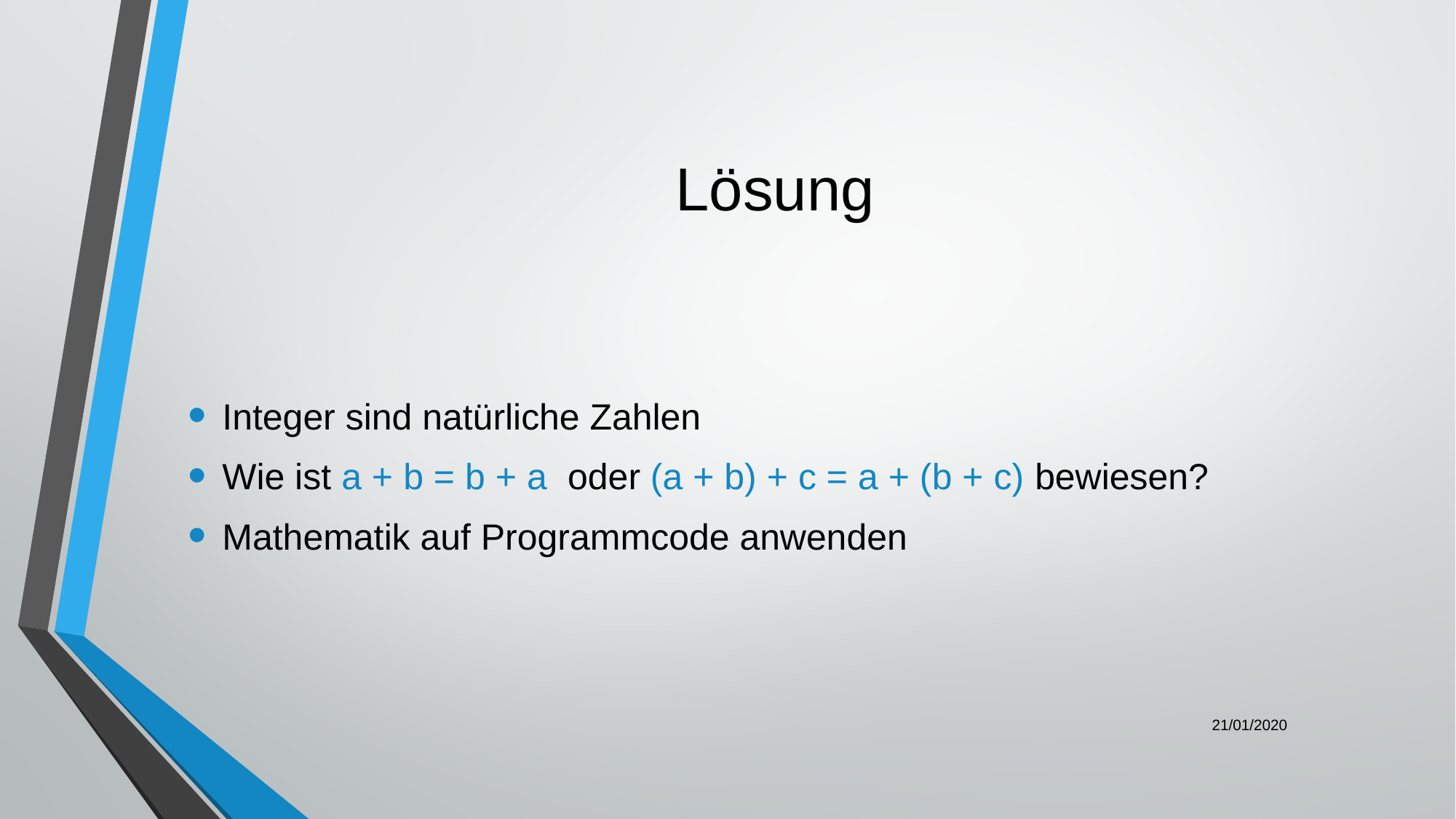

# Lösung
Integer sind natürliche Zahlen
Wie ist a + b = b + a  oder (a + b) + c = a + (b + c) bewiesen?
Mathematik auf Programmcode anwenden

21/01/2020